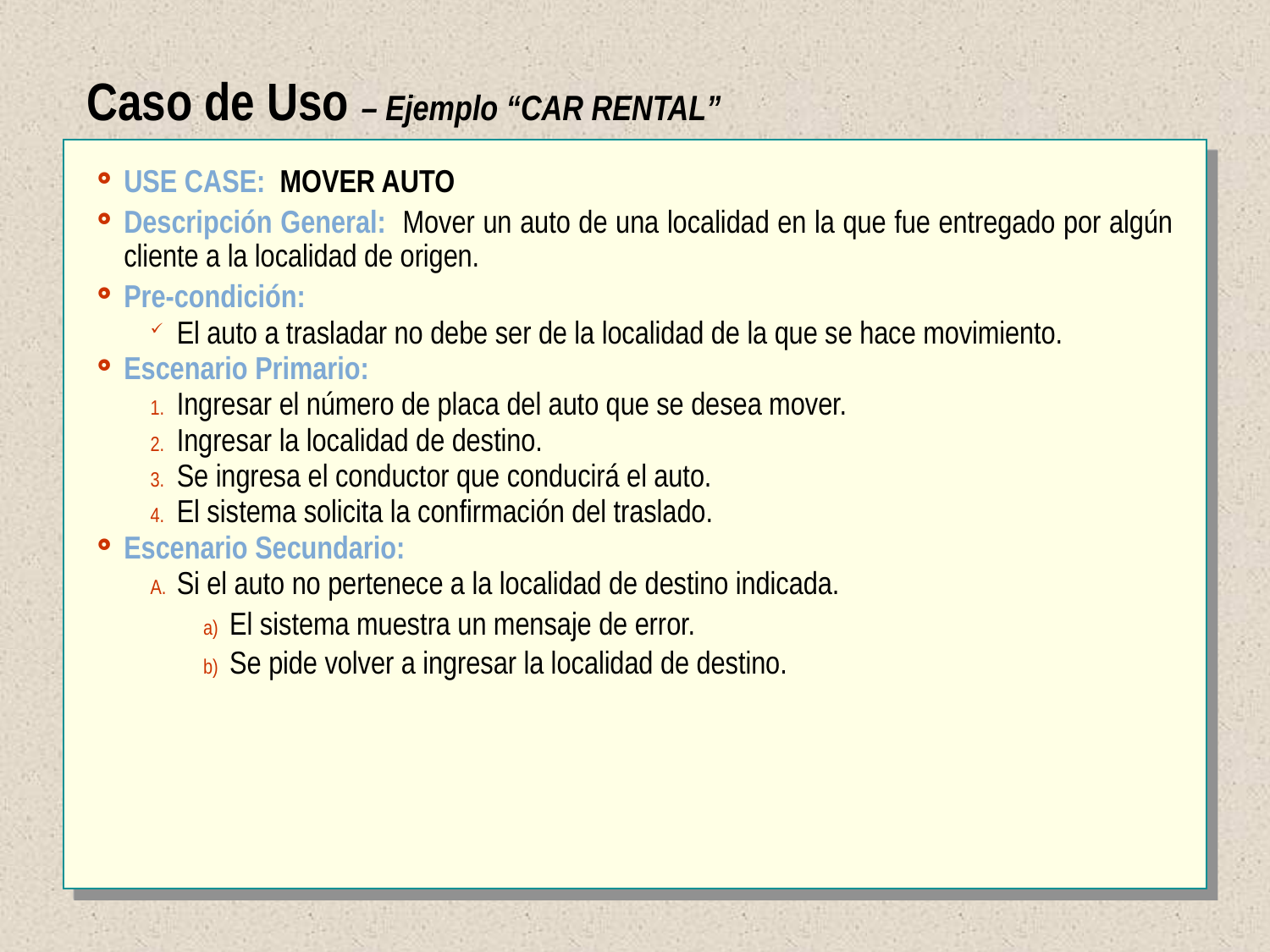

Caso de Uso – Ejemplo “CAR RENTAL”
USE CASE:  MOVER AUTO
Descripción General:  Mover un auto de una localidad en la que fue entregado por algún cliente a la localidad de origen.
Pre-condición:
El auto a trasladar no debe ser de la localidad de la que se hace movimiento.
Escenario Primario:
Ingresar el número de placa del auto que se desea mover.
Ingresar la localidad de destino.
Se ingresa el conductor que conducirá el auto.
El sistema solicita la confirmación del traslado.
Escenario Secundario:
Si el auto no pertenece a la localidad de destino indicada.
El sistema muestra un mensaje de error.
Se pide volver a ingresar la localidad de destino.